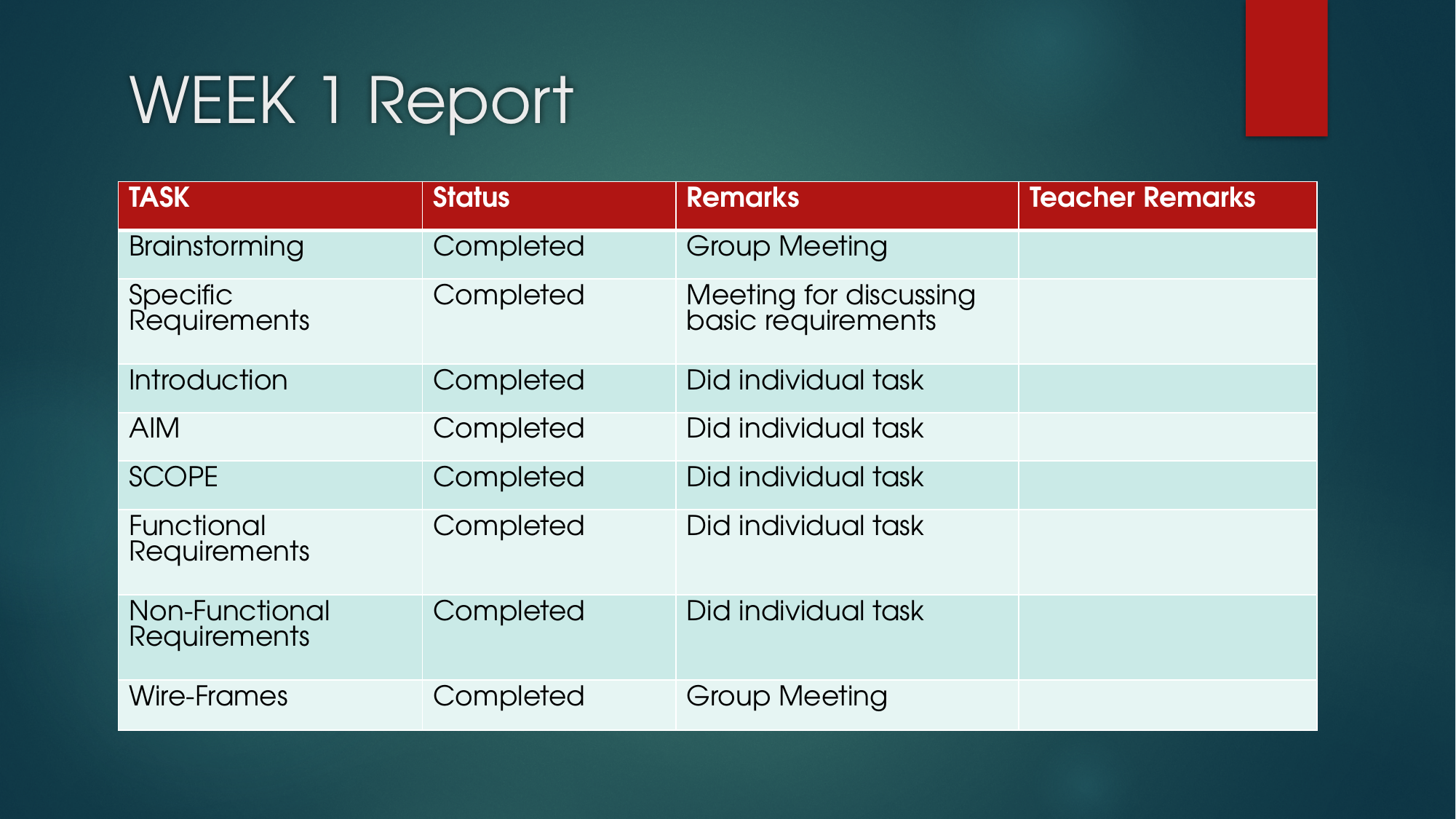

# WEEK 1 Report
| TASK | Status | Remarks | Teacher Remarks |
| --- | --- | --- | --- |
| Brainstorming | Completed | Group Meeting |  |
| Specific Requirements | Completed | Meeting for discussing basic requirements |  |
| Introduction | Completed | Did individual task |  |
| AIM | Completed | Did individual task |  |
| SCOPE | Completed | Did individual task |  |
| Functional Requirements | Completed | Did individual task |  |
| Non-Functional Requirements | Completed | Did individual task |  |
| Wire-Frames | Completed | Group Meeting |  |